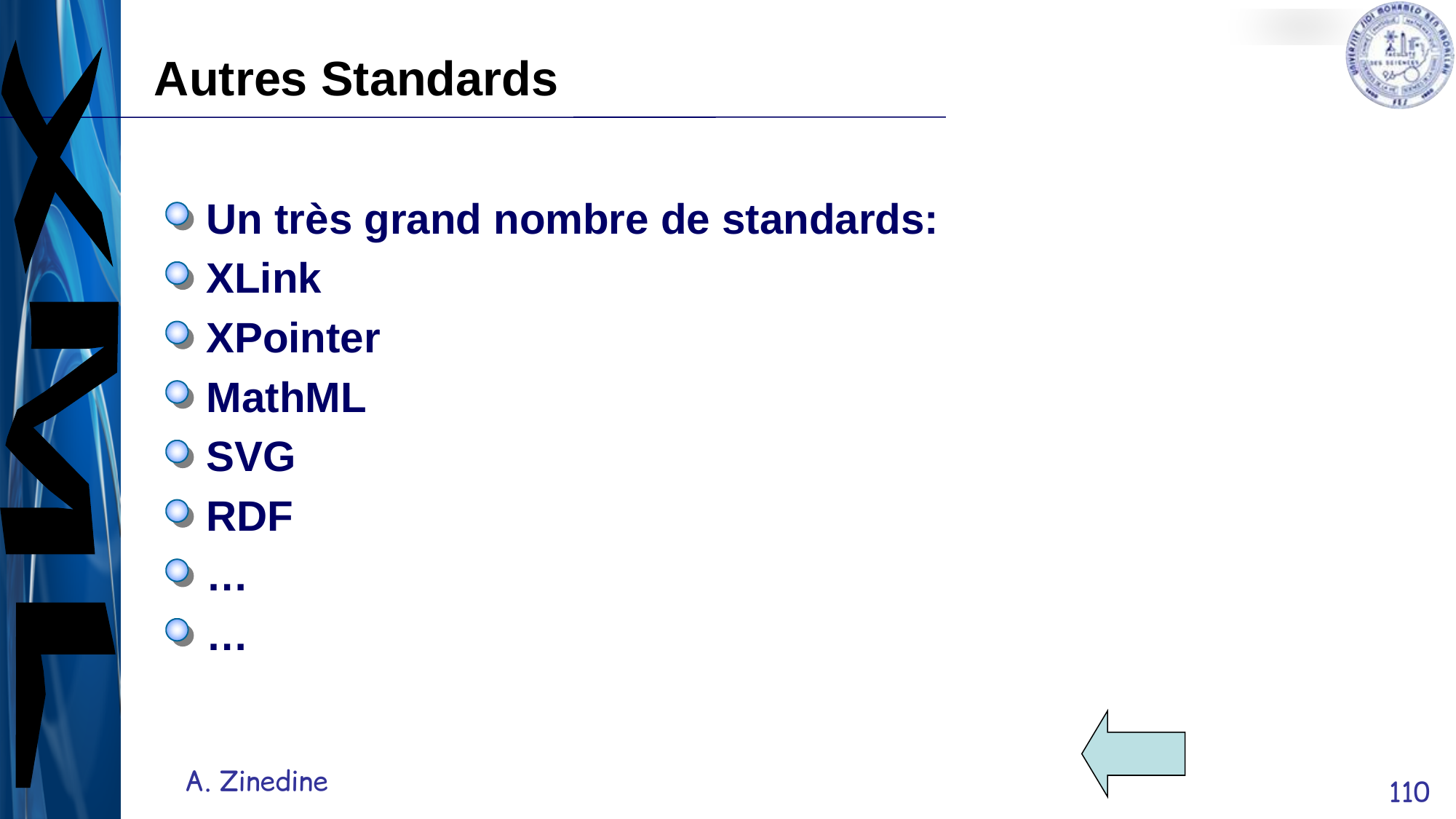

# Autres Standards
Un très grand nombre de standards:
XLink
XPointer
MathML
SVG
RDF
…
…